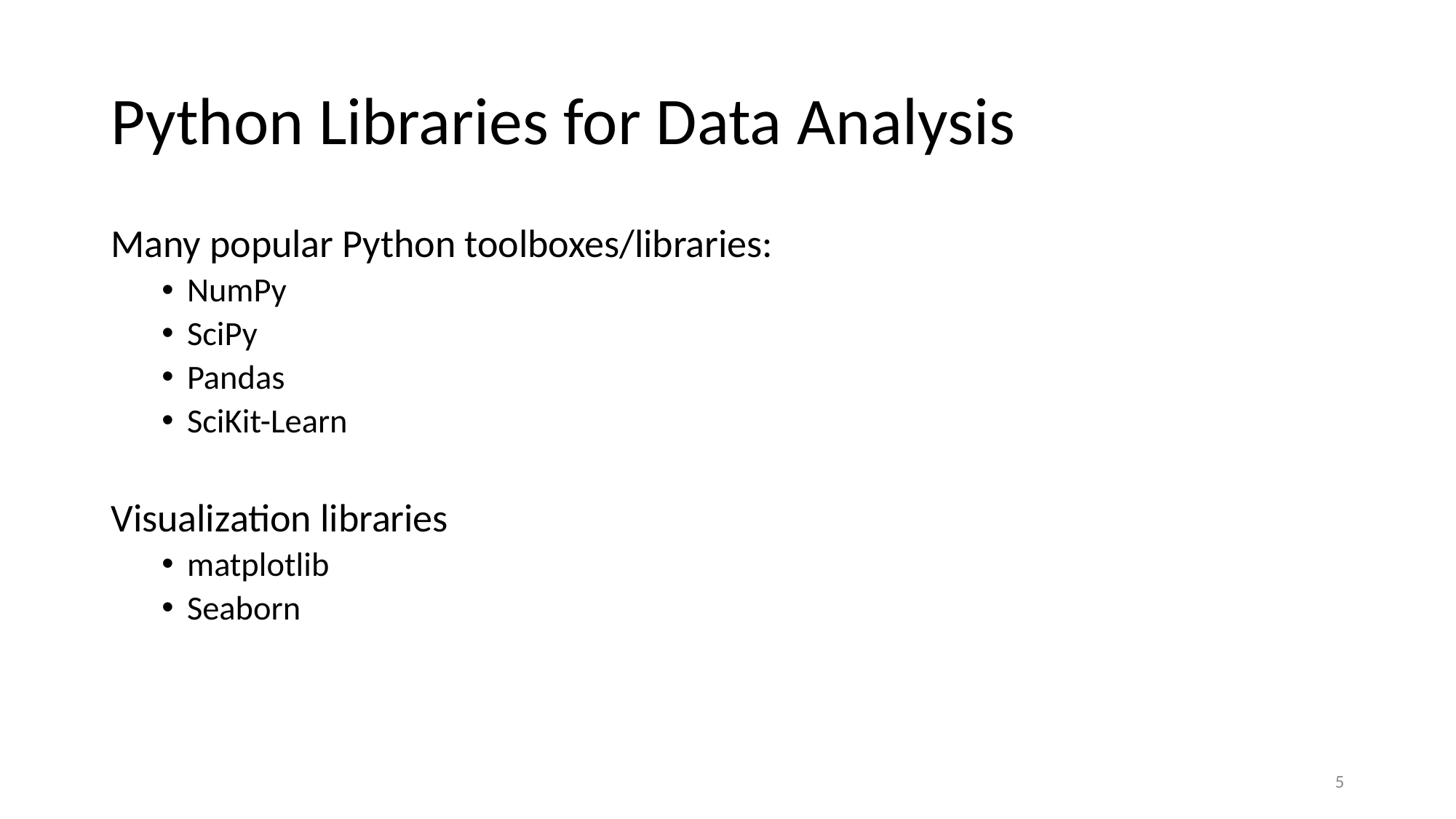

# Python Libraries for Data Analysis
Many popular Python toolboxes/libraries:
NumPy
SciPy
Pandas
SciKit-Learn

Visualization libraries
matplotlib
Seaborn

5